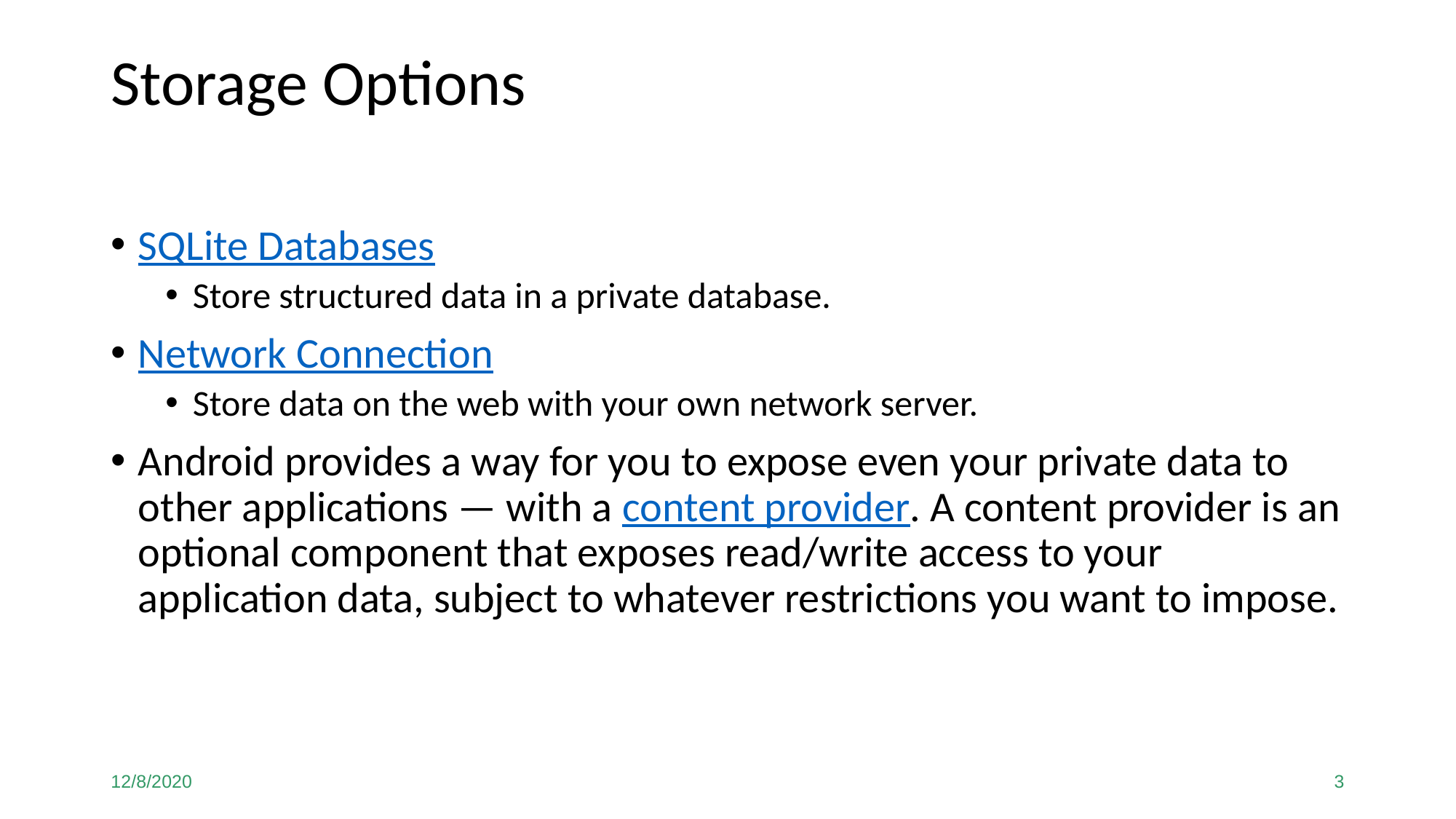

# Storage Options
SQLite Databases
Store structured data in a private database.
Network Connection
Store data on the web with your own network server.
Android provides a way for you to expose even your private data to other applications — with a content provider. A content provider is an optional component that exposes read/write access to your application data, subject to whatever restrictions you want to impose.
12/8/2020
3